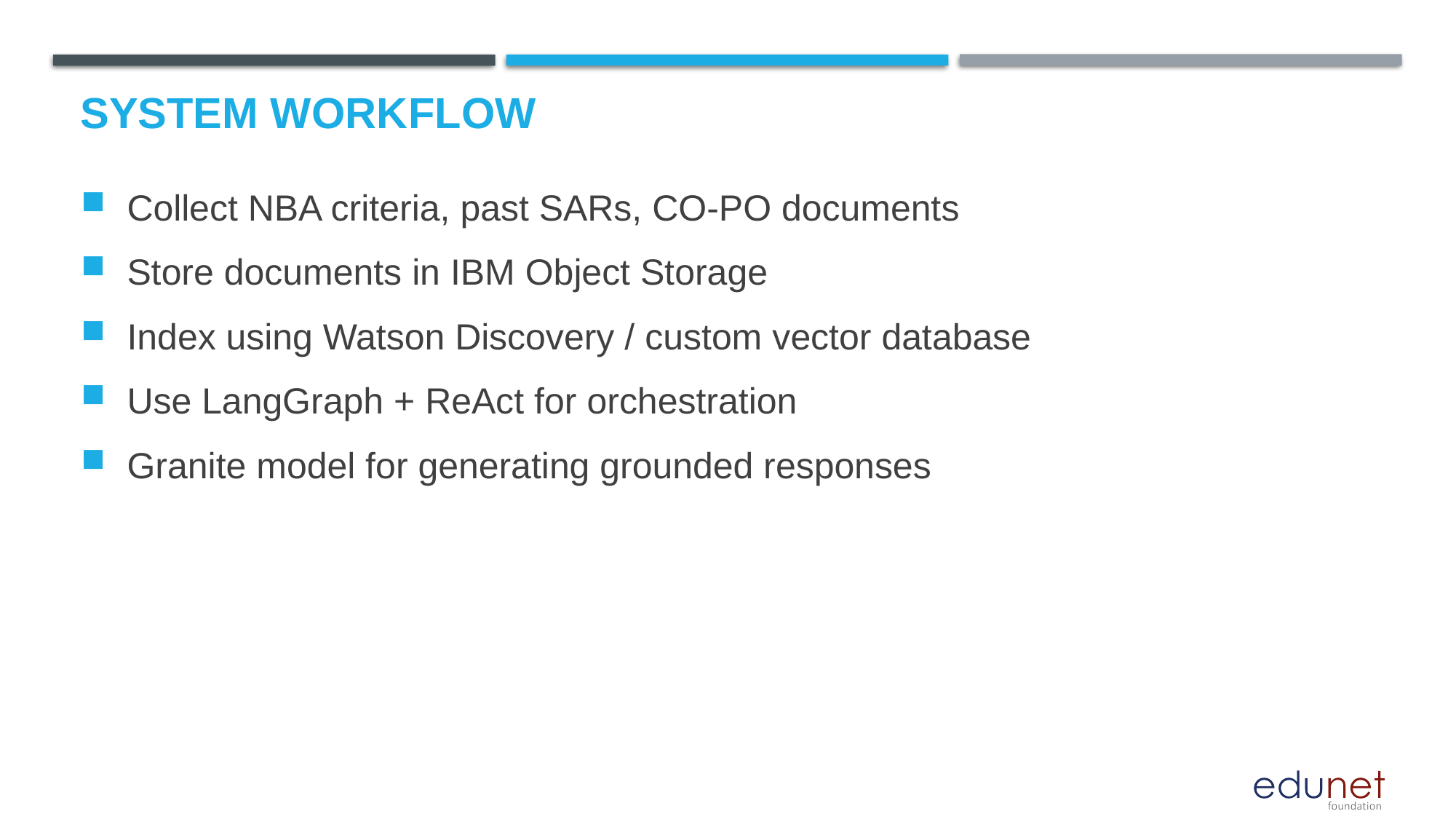

# System workflow
 Collect NBA criteria, past SARs, CO-PO documents
 Store documents in IBM Object Storage
 Index using Watson Discovery / custom vector database
 Use LangGraph + ReAct for orchestration
 Granite model for generating grounded responses